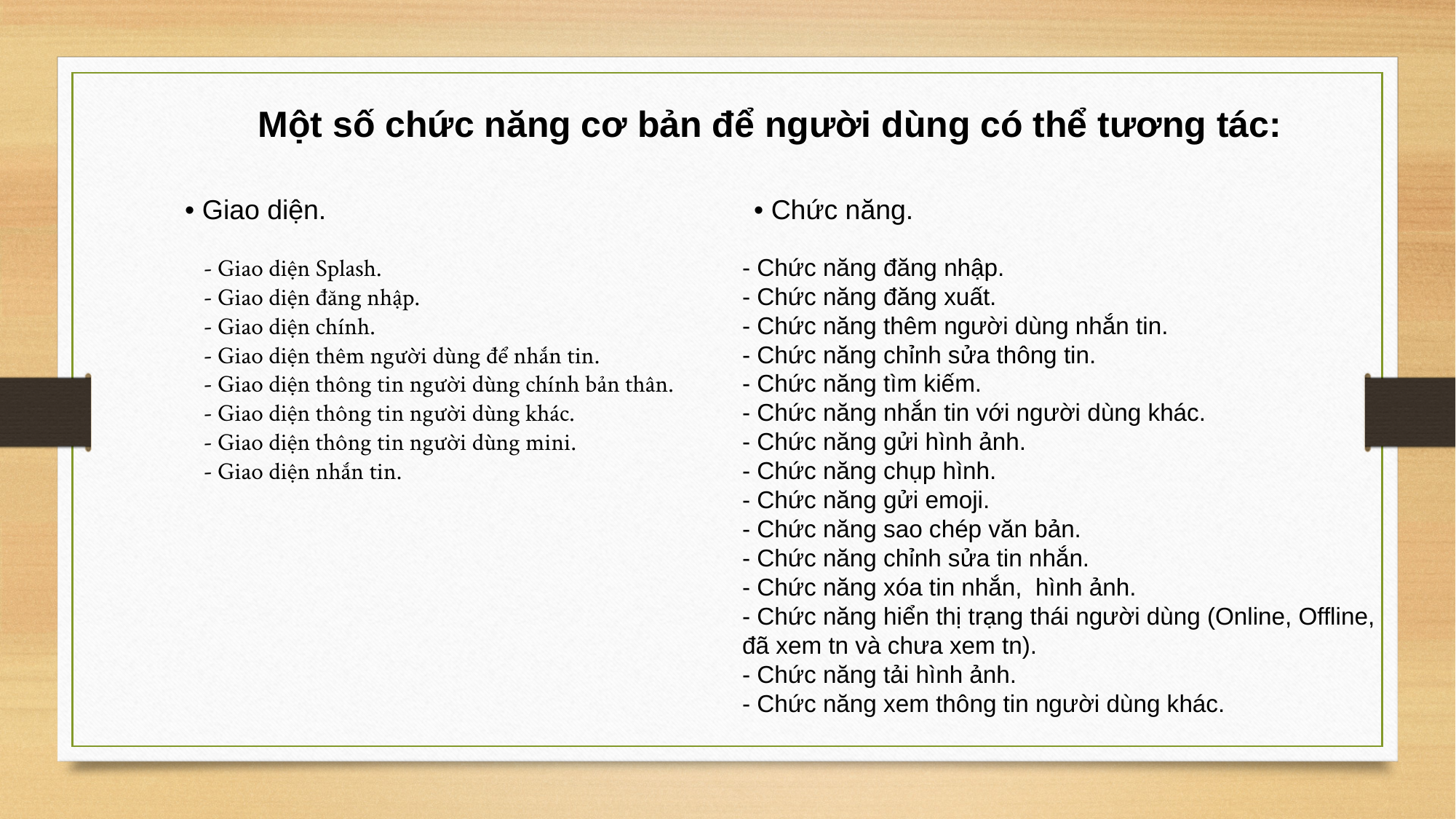

Một số chức năng cơ bản để người dùng có thể tương tác:
• Giao diện.
• Chức năng.
- Giao diện Splash.
- Giao diện đăng nhập.
- Giao diện chính.
- Giao diện thêm người dùng để nhắn tin.
- Giao diện thông tin người dùng chính bản thân.
- Giao diện thông tin người dùng khác.
- Giao diện thông tin người dùng mini.
- Giao diện nhắn tin.
- Chức năng đăng nhập.
- Chức năng đăng xuất.
- Chức năng thêm người dùng nhắn tin.
- Chức năng chỉnh sửa thông tin.
- Chức năng tìm kiếm.
- Chức năng nhắn tin với người dùng khác.
- Chức năng gửi hình ảnh.
- Chức năng chụp hình.
- Chức năng gửi emoji.
- Chức năng sao chép văn bản.
- Chức năng chỉnh sửa tin nhắn.
- Chức năng xóa tin nhắn,  hình ảnh.
- Chức năng hiển thị trạng thái người dùng (Online, Offline, đã xem tn và chưa xem tn).
- Chức năng tải hình ảnh.
- Chức năng xem thông tin người dùng khác.